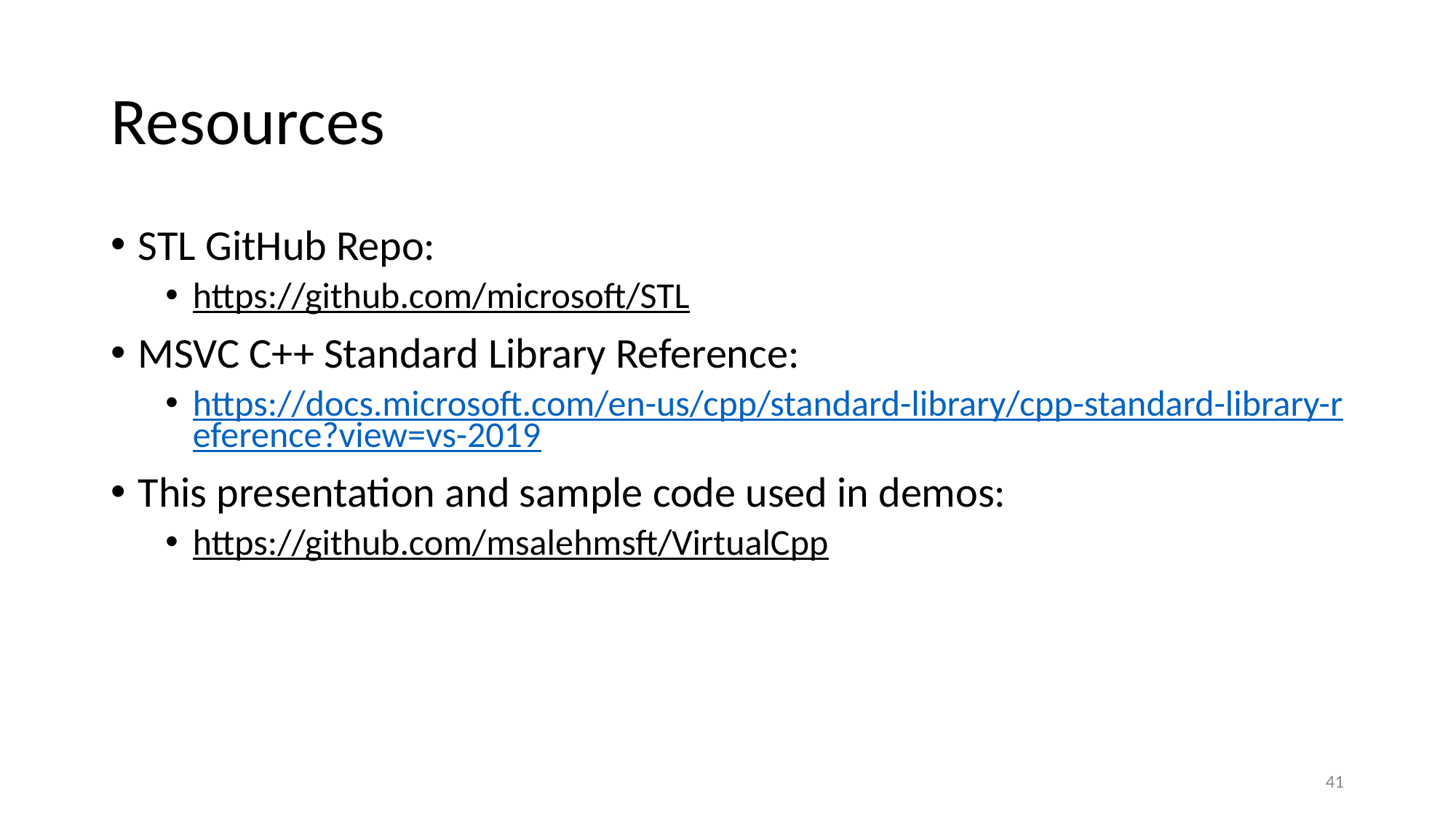

# Resources
STL GitHub Repo:
https://github.com/microsoft/STL
MSVC C++ Standard Library Reference:
https://docs.microsoft.com/en-us/cpp/standard-library/cpp-standard-library-reference?view=vs-2019
This presentation and sample code used in demos:
https://github.com/msalehmsft/VirtualCpp

41